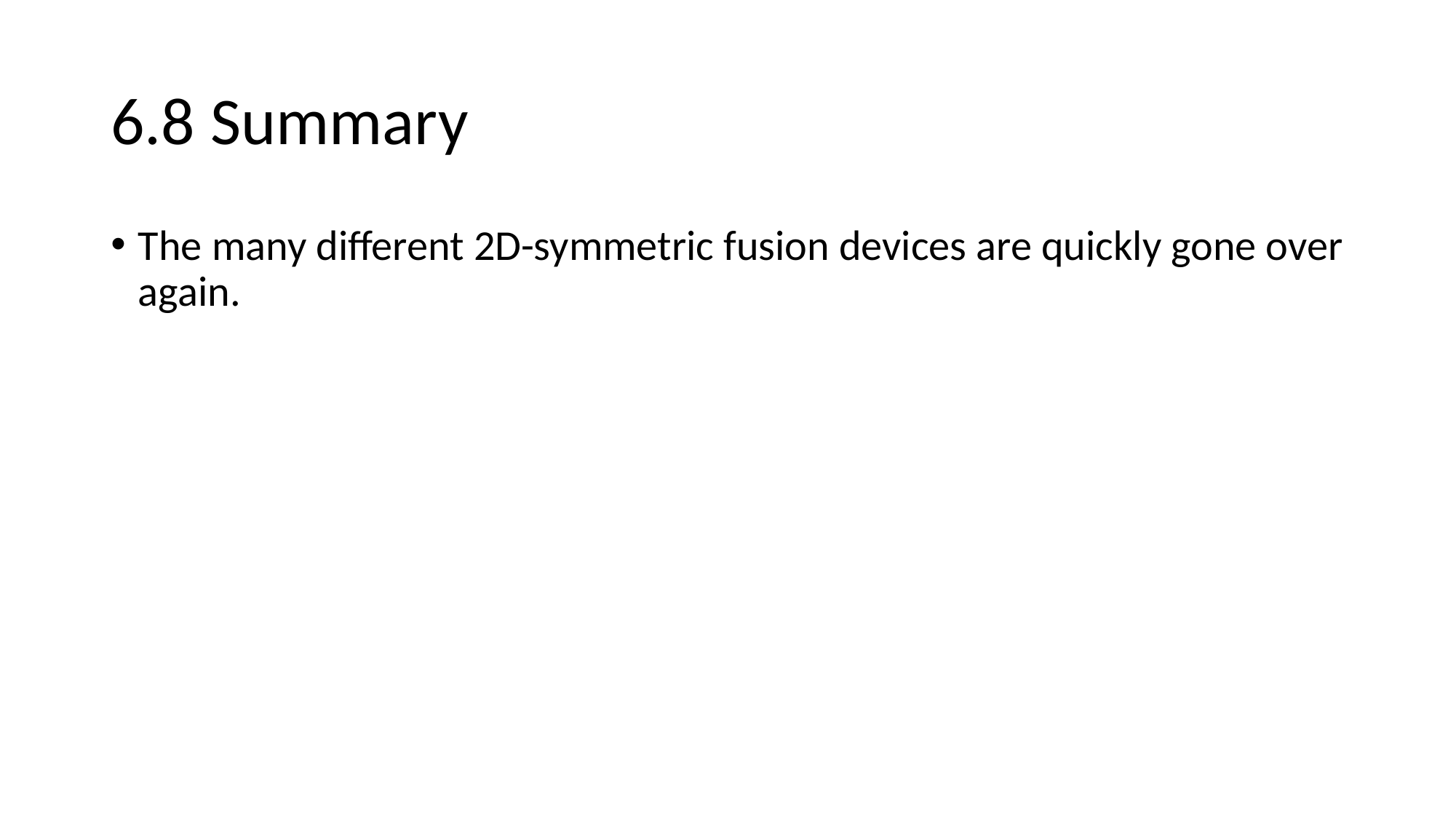

# 6.8 Summary
The many different 2D-symmetric fusion devices are quickly gone over again.